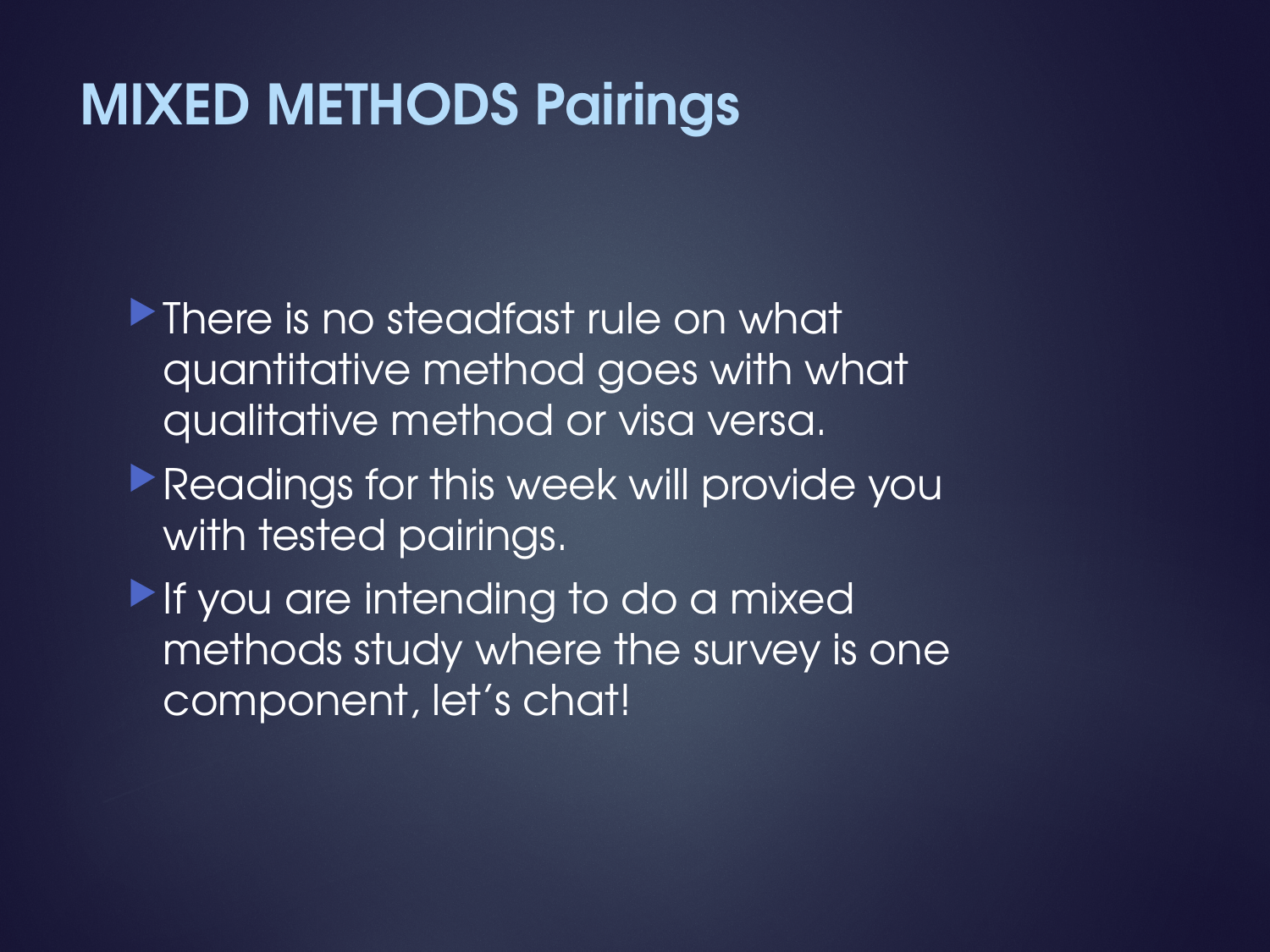

# MIXED METHODS Pairings
There is no steadfast rule on what quantitative method goes with what qualitative method or visa versa.
Readings for this week will provide you with tested pairings.
If you are intending to do a mixed methods study where the survey is one component, let’s chat!